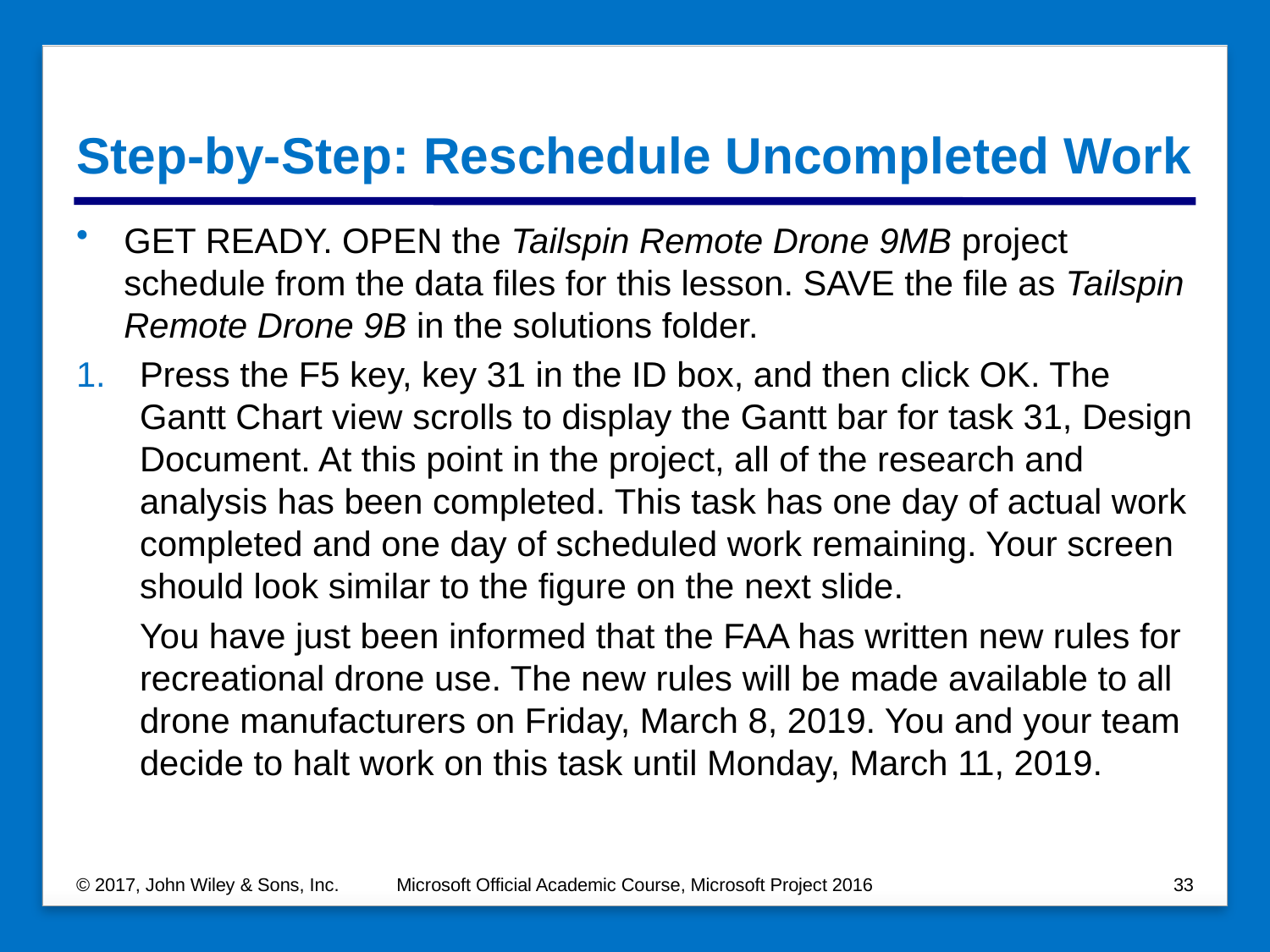

# Step-by-Step: Reschedule Uncompleted Work
GET READY. OPEN the Tailspin Remote Drone 9MB project schedule from the data files for this lesson. SAVE the file as Tailspin Remote Drone 9B in the solutions folder.
Press the F5 key, key 31 in the ID box, and then click OK. The Gantt Chart view scrolls to display the Gantt bar for task 31, Design Document. At this point in the project, all of the research and analysis has been completed. This task has one day of actual work completed and one day of scheduled work remaining. Your screen should look similar to the figure on the next slide.
You have just been informed that the FAA has written new rules for recreational drone use. The new rules will be made available to all drone manufacturers on Friday, March 8, 2019. You and your team decide to halt work on this task until Monday, March 11, 2019.
© 2017, John Wiley & Sons, Inc.
Microsoft Official Academic Course, Microsoft Project 2016
33